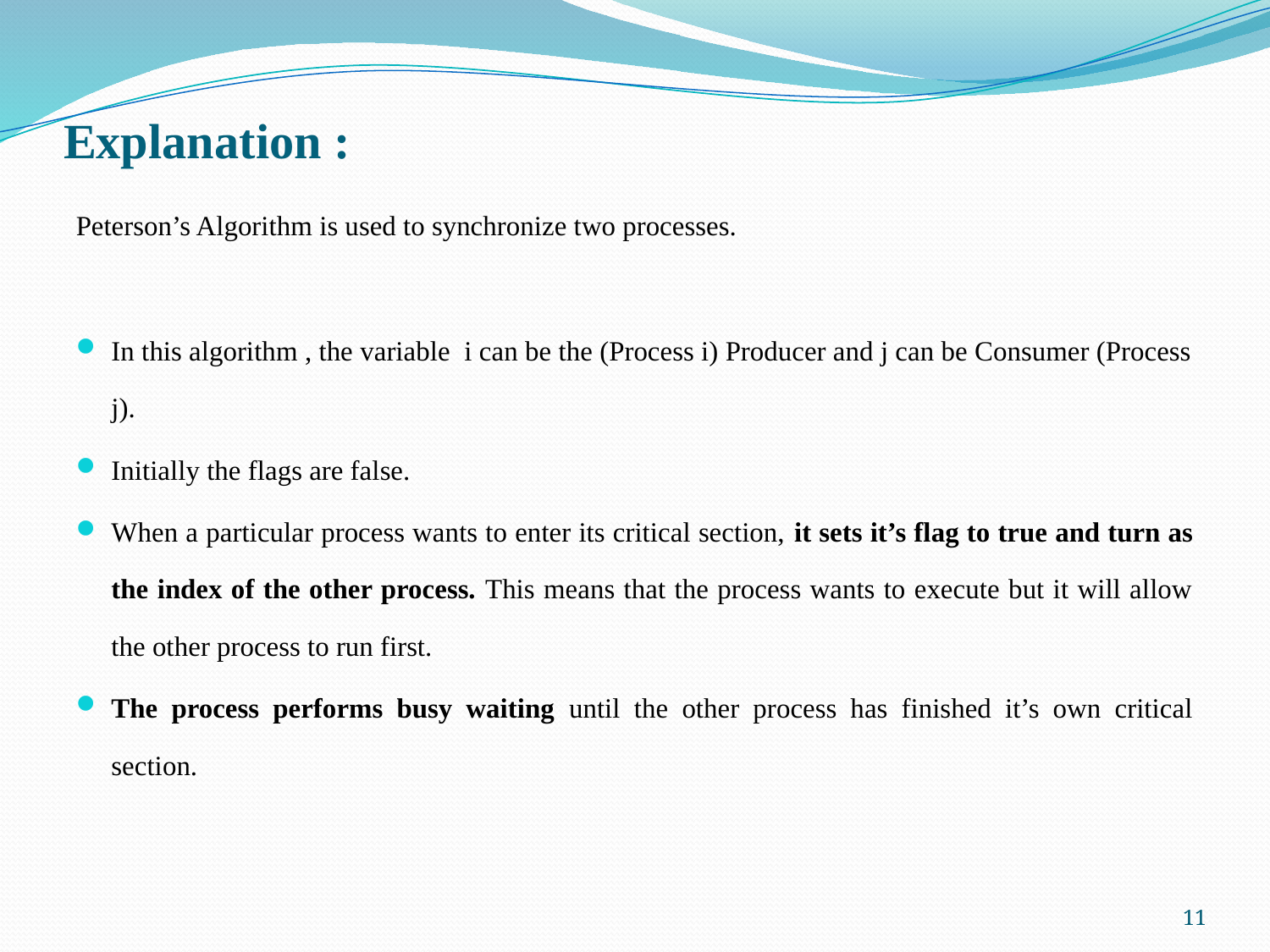

# Explanation :
Peterson’s Algorithm is used to synchronize two processes.

In this algorithm , the variable  i can be the (Process i) Producer and j can be Consumer (Process j).
Initially the flags are false.
When a particular process wants to enter its critical section, it sets it’s flag to true and turn as the index of the other process. This means that the process wants to execute but it will allow the other process to run first.
The process performs busy waiting until the other process has finished it’s own critical section.

11